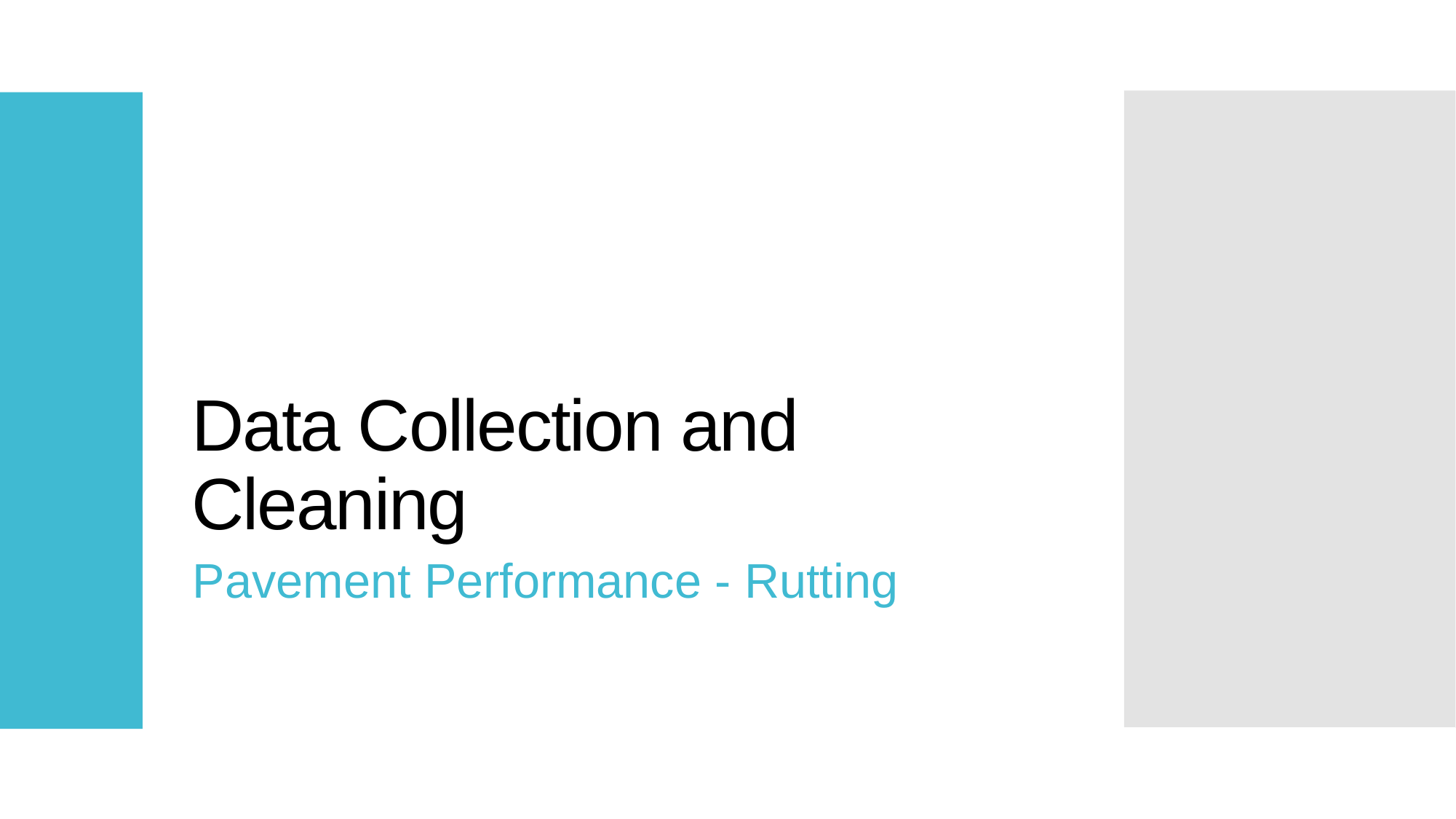

# Data Collection and Cleaning
Pavement Performance - Rutting